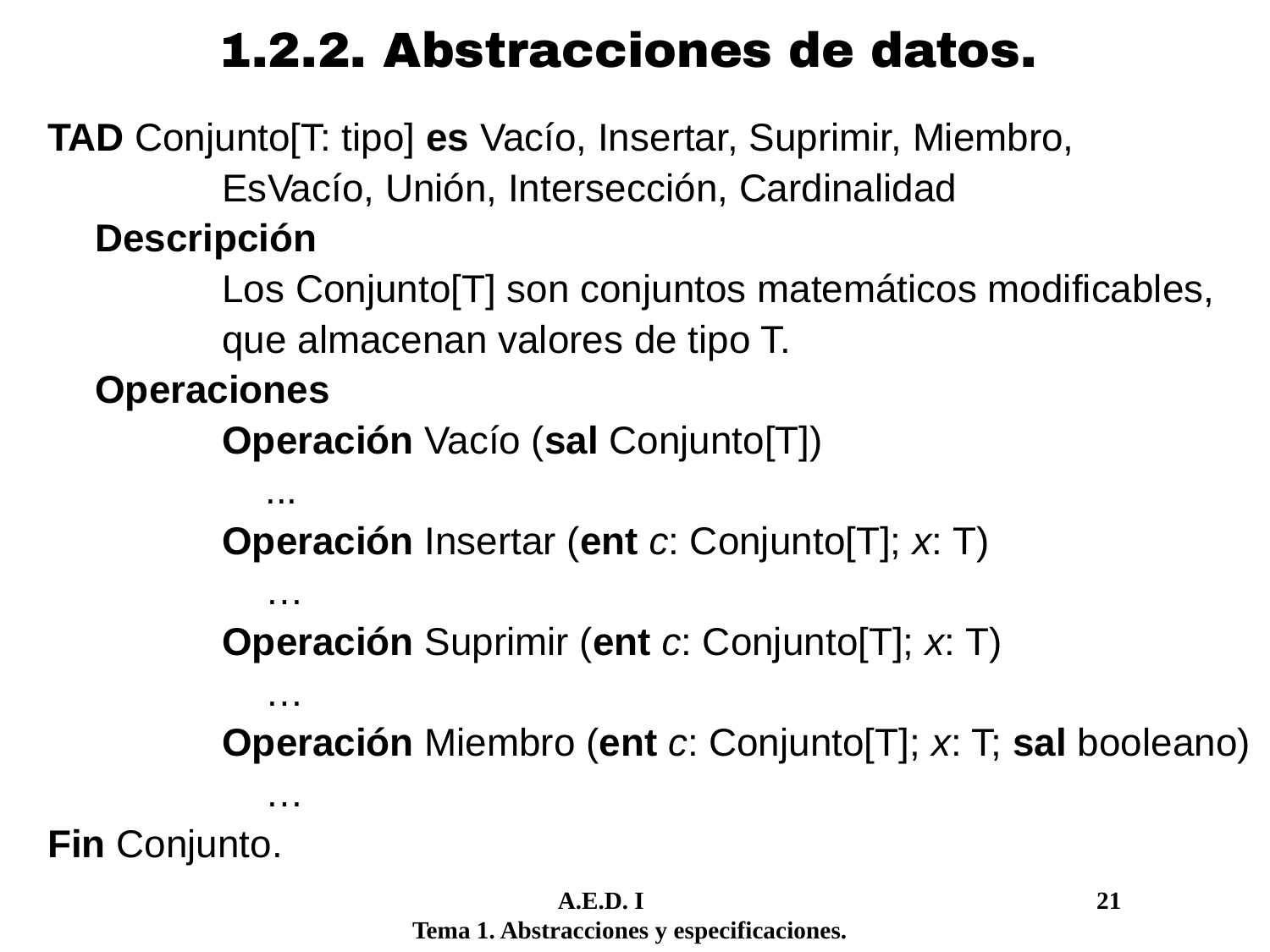

# 1.2.2. Abstracciones de datos.
TAD Conjunto[T: tipo] es Vacío, Insertar, Suprimir, Miembro,
		EsVacío, Unión, Intersección, Cardinalidad
	Descripción
		Los Conjunto[T] son conjuntos matemáticos modificables,
	 	que almacenan valores de tipo T.
	Operaciones
		Operación Vacío (sal Conjunto[T])
		    ...
		Operación Insertar (ent c: Conjunto[T]; x: T)
		    …
		Operación Suprimir (ent c: Conjunto[T]; x: T)
		    …
		Operación Miembro (ent c: Conjunto[T]; x: T; sal booleano)
		    …
Fin Conjunto.
	   A.E.D. I				        21
Tema 1. Abstracciones y especificaciones.